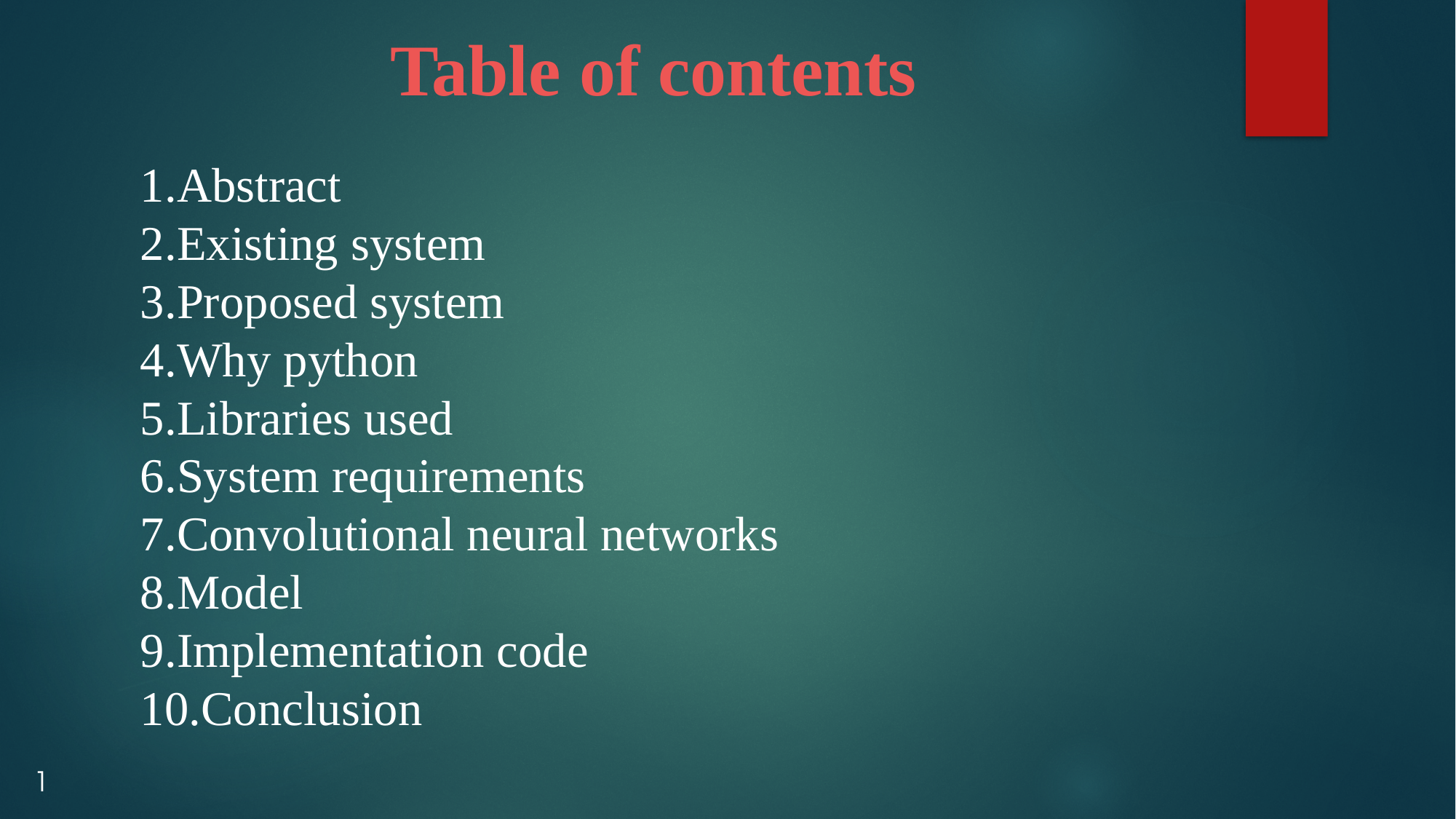

# Table of contents

1.Abstract
2.Existing system
3.Proposed system
4.Why python
5.Libraries used
6.System requirements
7.Convolutional neural networks
8.Model
9.Implementation code
10.Conclusion

1